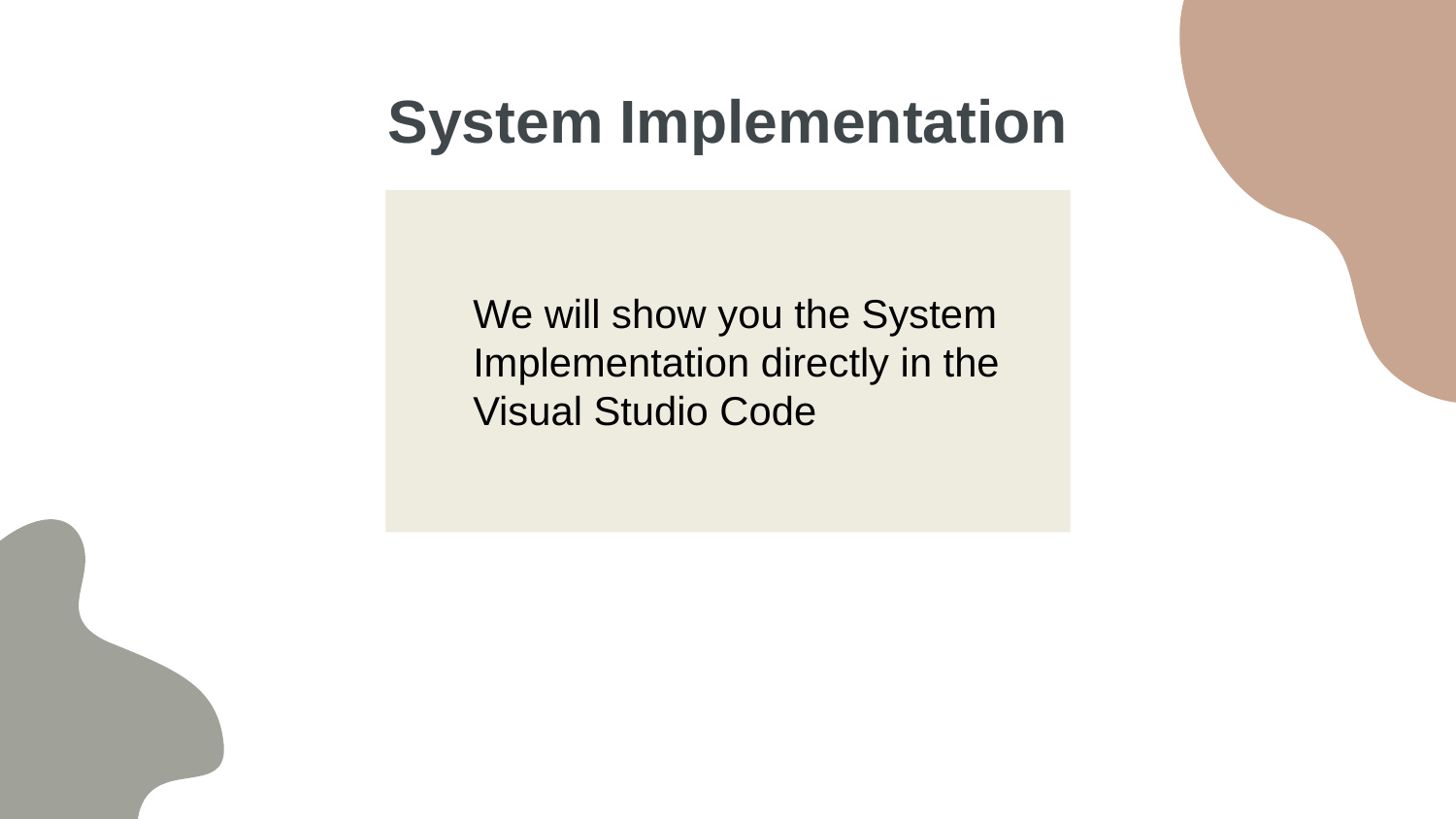

# System Implementation
We will show you the System Implementation directly in the Visual Studio Code